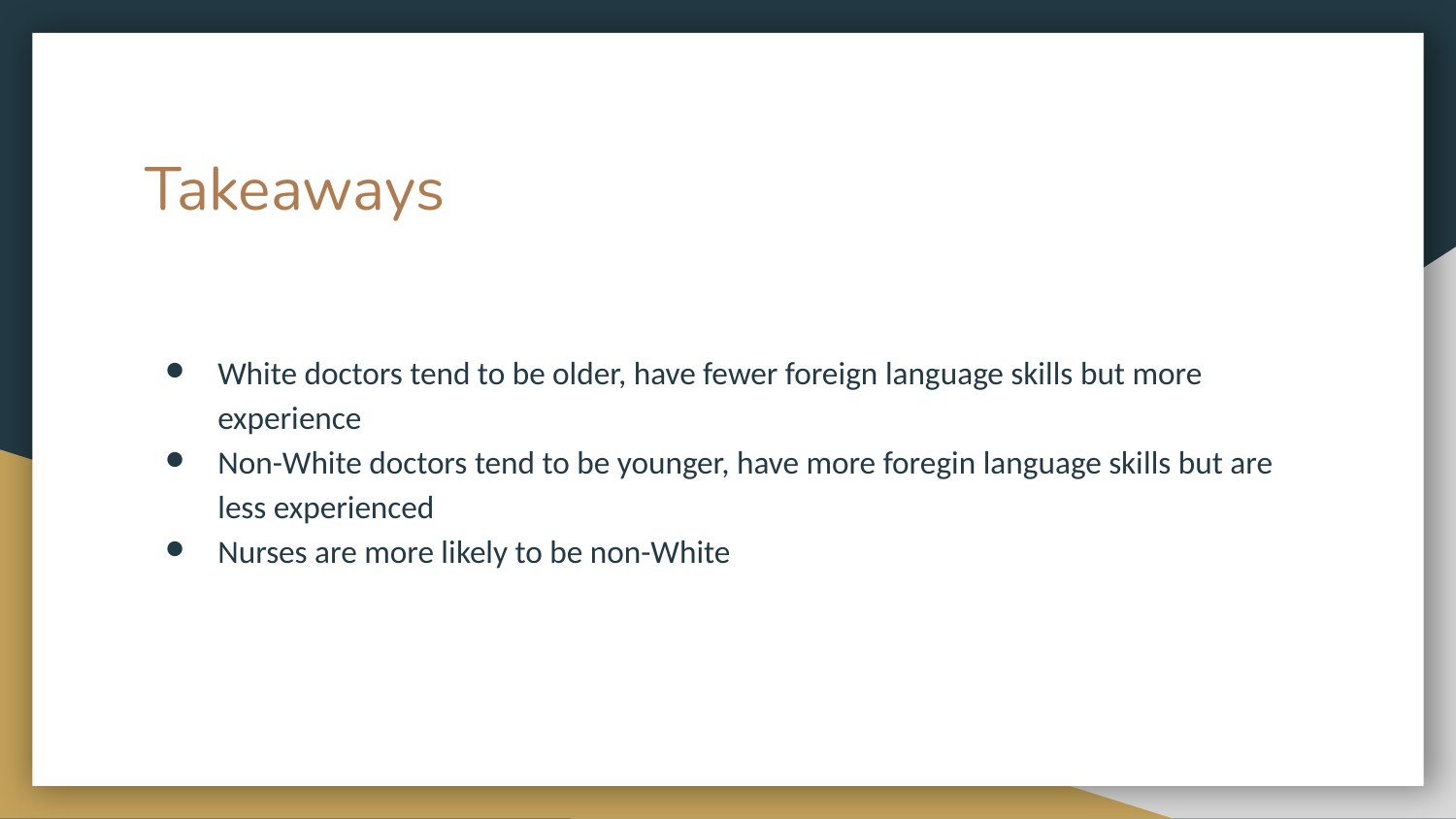

# Takeaways
White doctors tend to be older, have fewer foreign language skills but more experience
Non-White doctors tend to be younger, have more foregin language skills but are less experienced
Nurses are more likely to be non-White